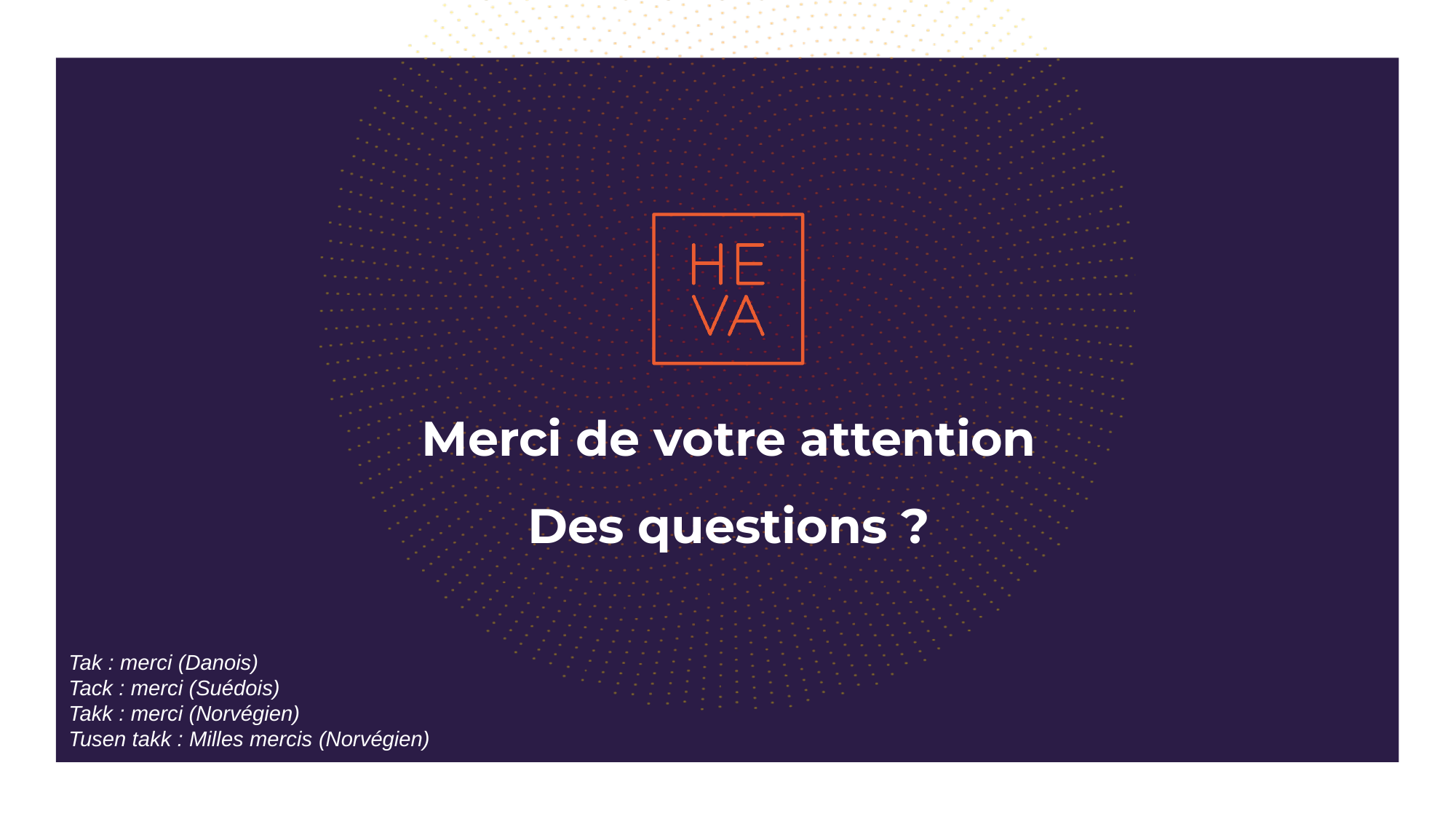

# Merci de votre attention Des questions ?
Tak : merci (Danois)
Tack : merci (Suédois)
Takk : merci (Norvégien)
Tusen takk : Milles mercis (Norvégien)